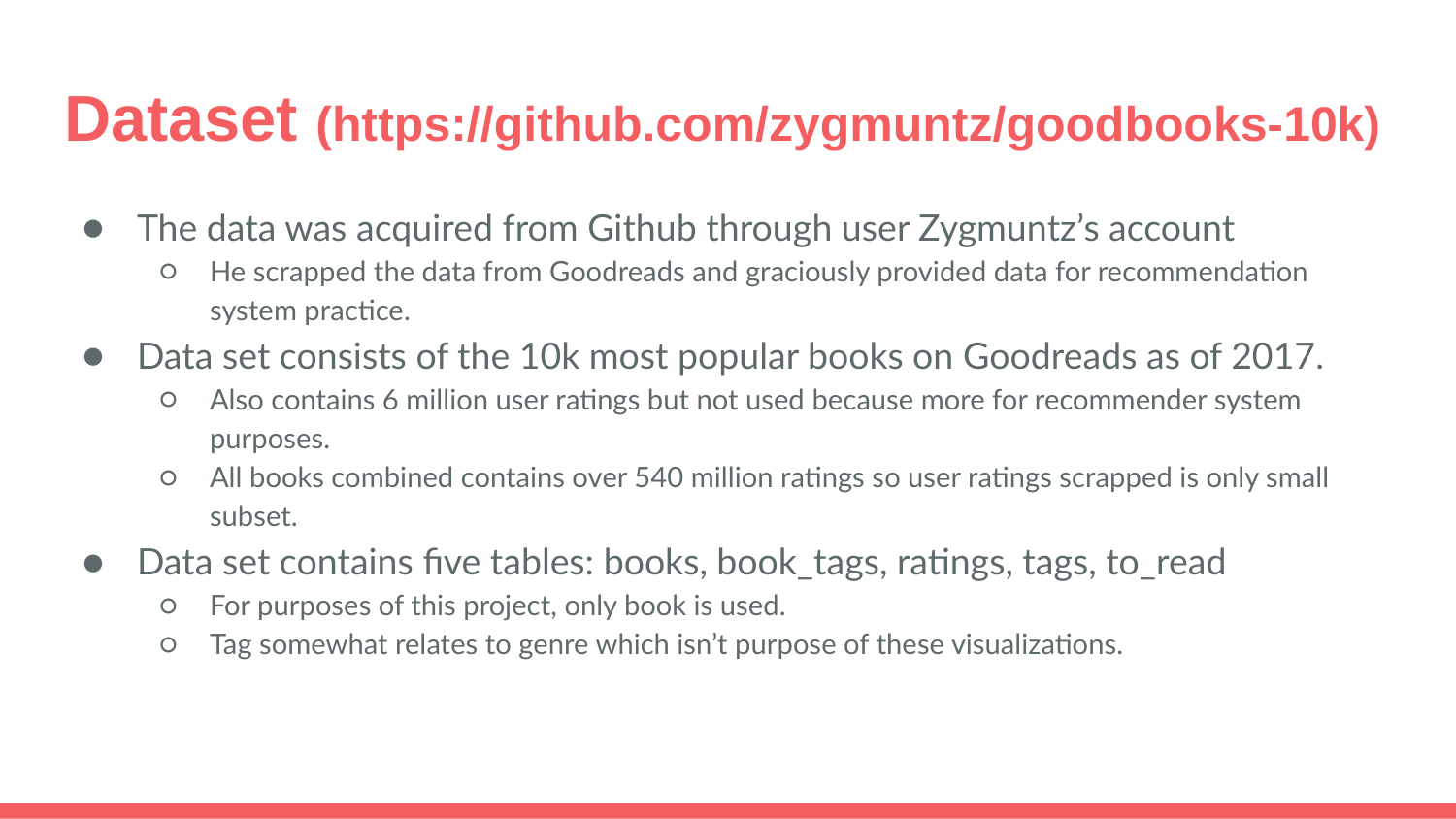

# Dataset (https://github.com/zygmuntz/goodbooks-10k)
The data was acquired from Github through user Zygmuntz’s account
He scrapped the data from Goodreads and graciously provided data for recommendation system practice.
Data set consists of the 10k most popular books on Goodreads as of 2017.
Also contains 6 million user ratings but not used because more for recommender system purposes.
All books combined contains over 540 million ratings so user ratings scrapped is only small subset.
Data set contains five tables: books, book_tags, ratings, tags, to_read
For purposes of this project, only book is used.
Tag somewhat relates to genre which isn’t purpose of these visualizations.